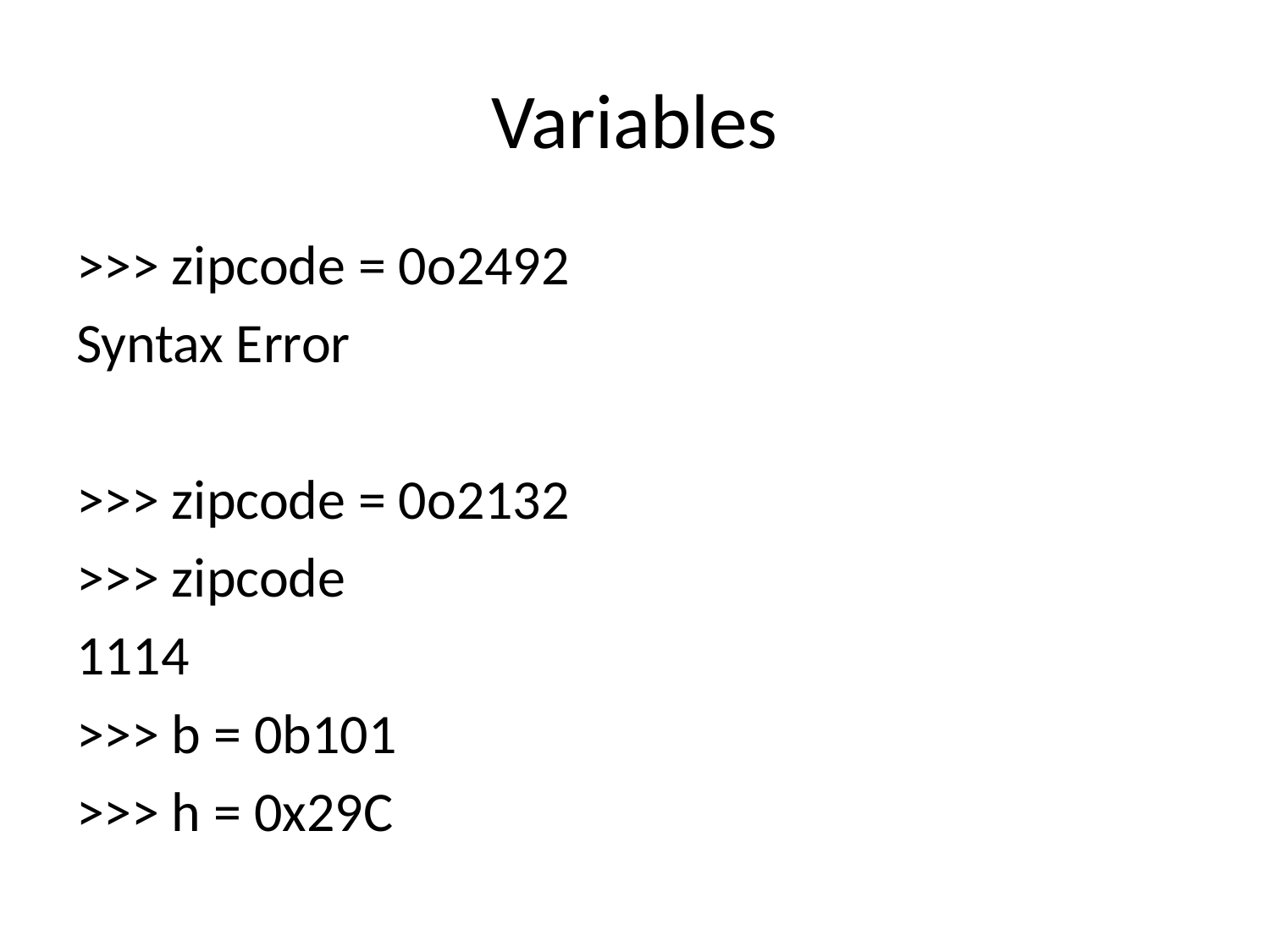

# Variables
>>> zipcode = 0o2492
Syntax Error

>>> zipcode = 0o2132
>>> zipcode
1114
>>> b = 0b101
>>> h = 0x29C